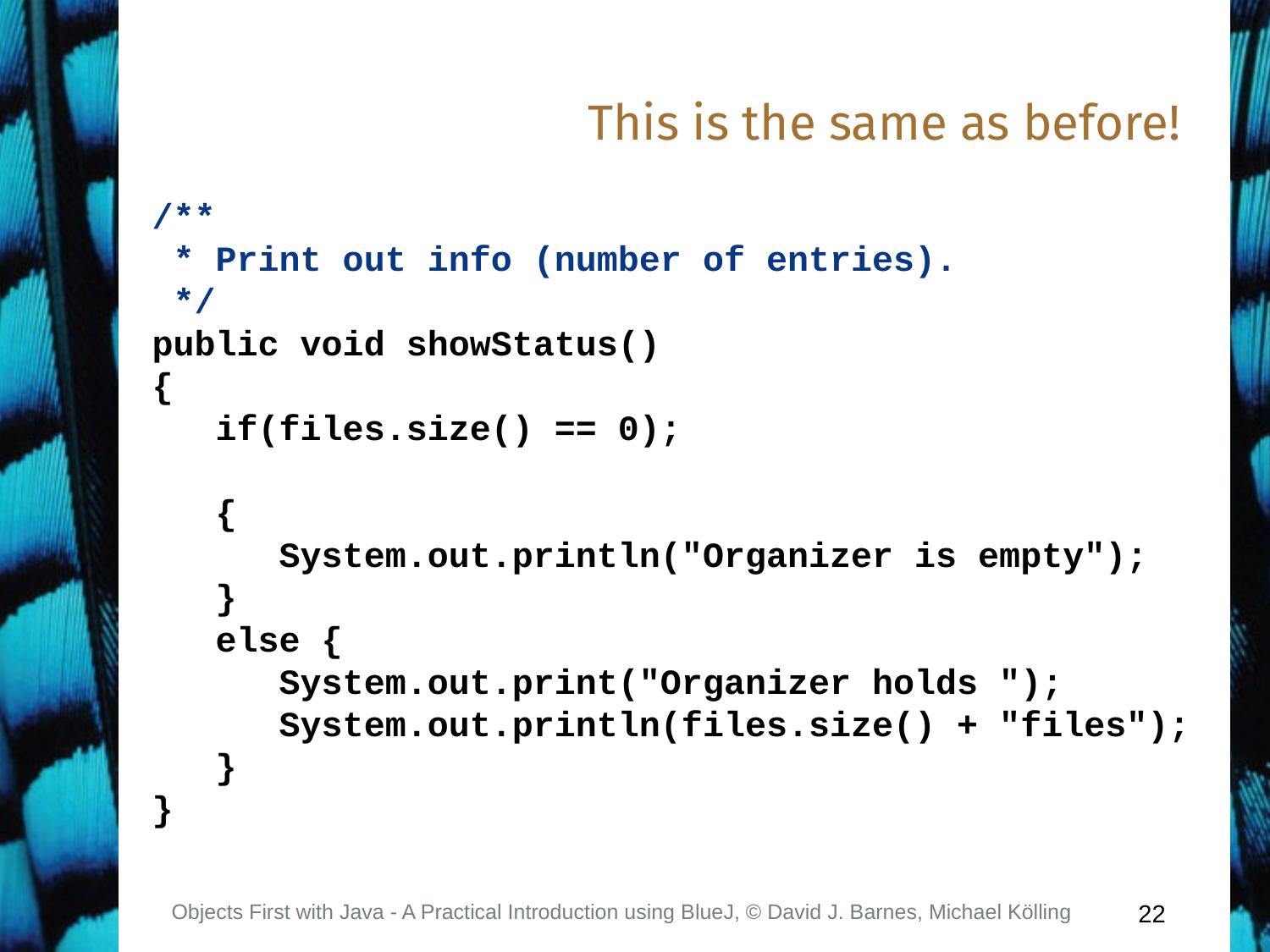

This is the same as before!
# /** * Print out info (number of entries). */ public void showStatus() { if(files.size() == 0); { System.out.println("Organizer is empty"); } else { System.out.print("Organizer holds "); System.out.println(files.size() + "files"); } }
Objects First with Java - A Practical Introduction using BlueJ, © David J. Barnes, Michael Kölling